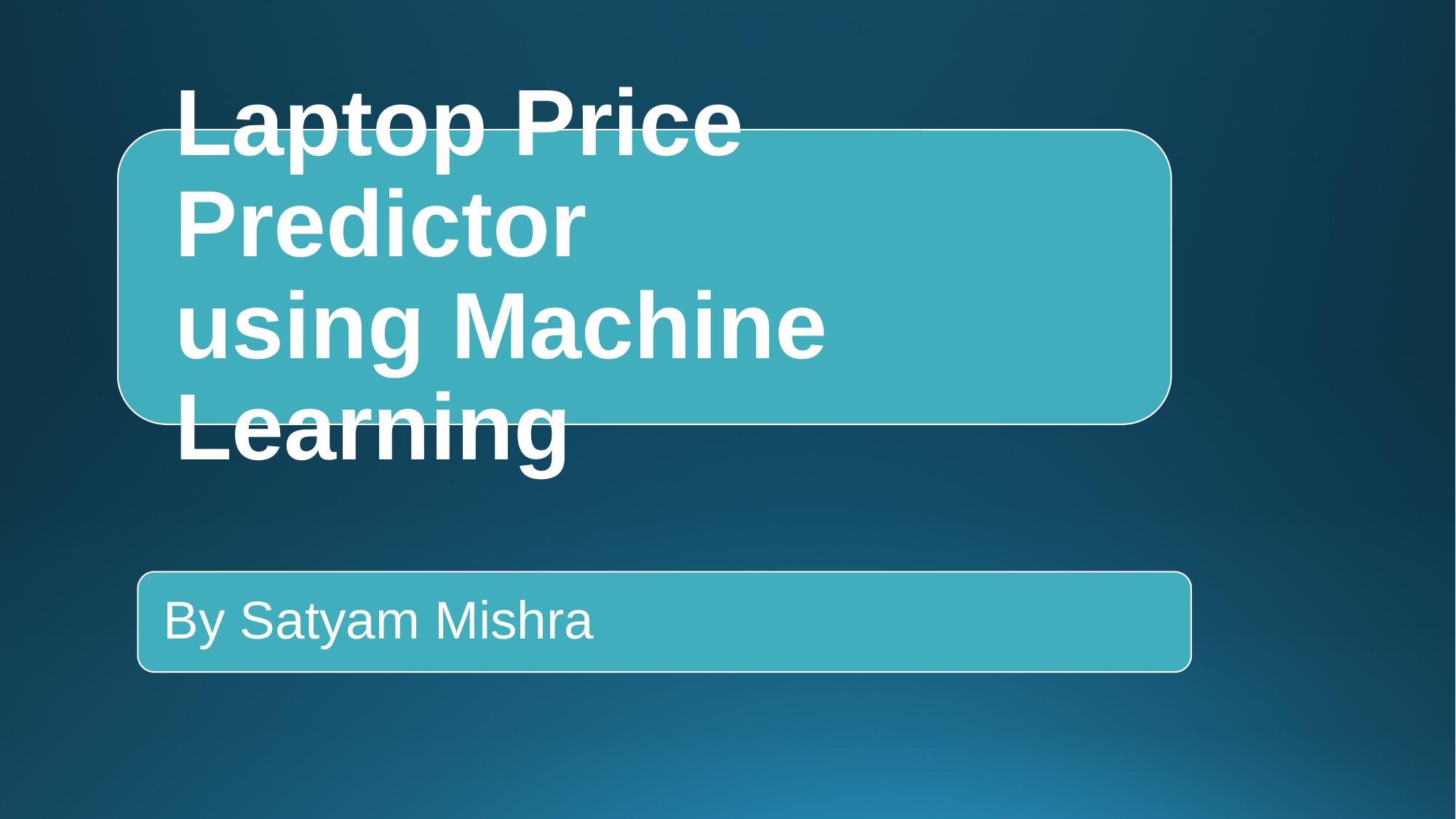

Laptop Price Predictor
using Machine Learning
By Satyam Mishra